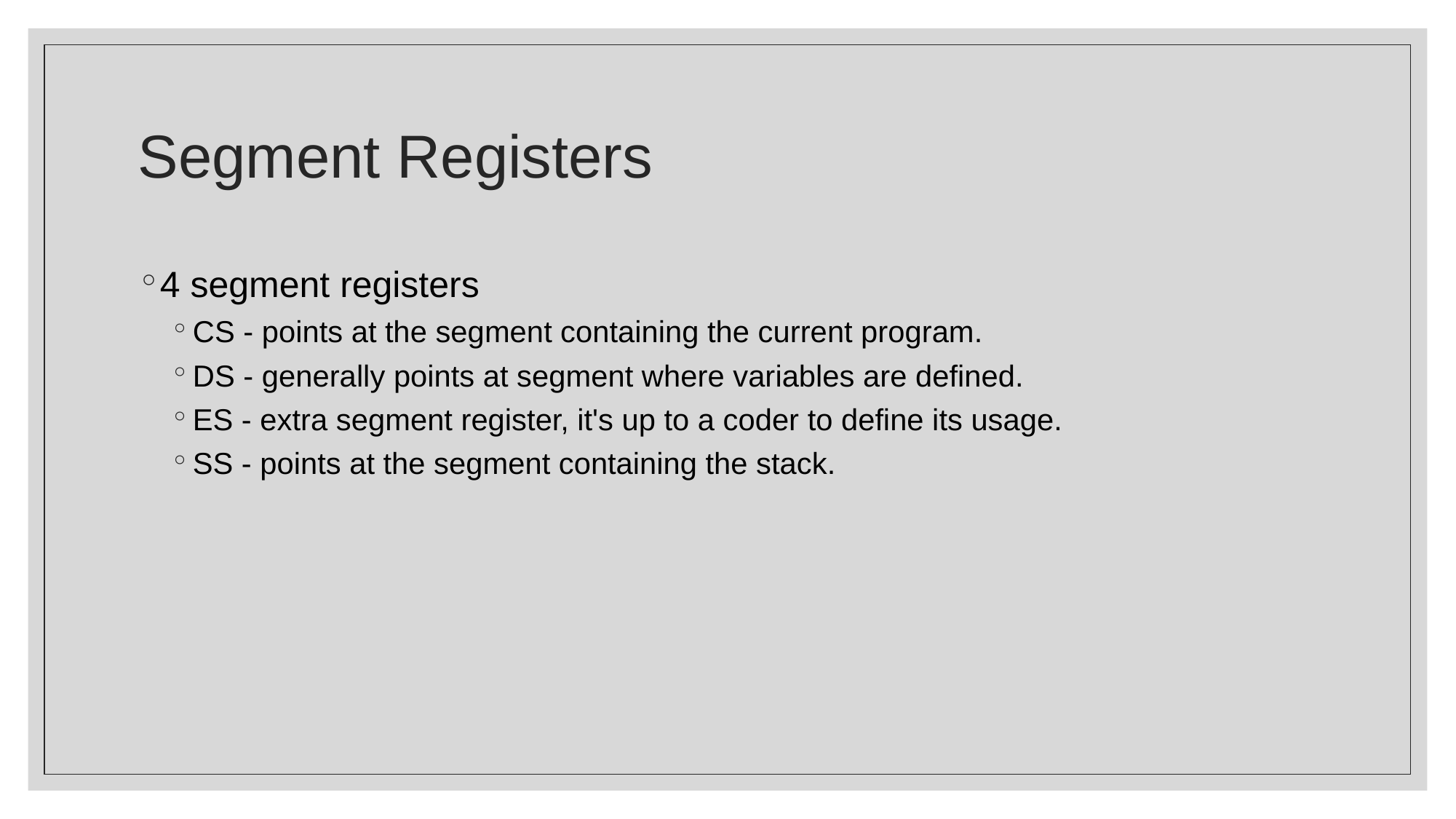

# Segment Registers
4 segment registers
CS - points at the segment containing the current program.
DS - generally points at segment where variables are defined.
ES - extra segment register, it's up to a coder to define its usage.
SS - points at the segment containing the stack.